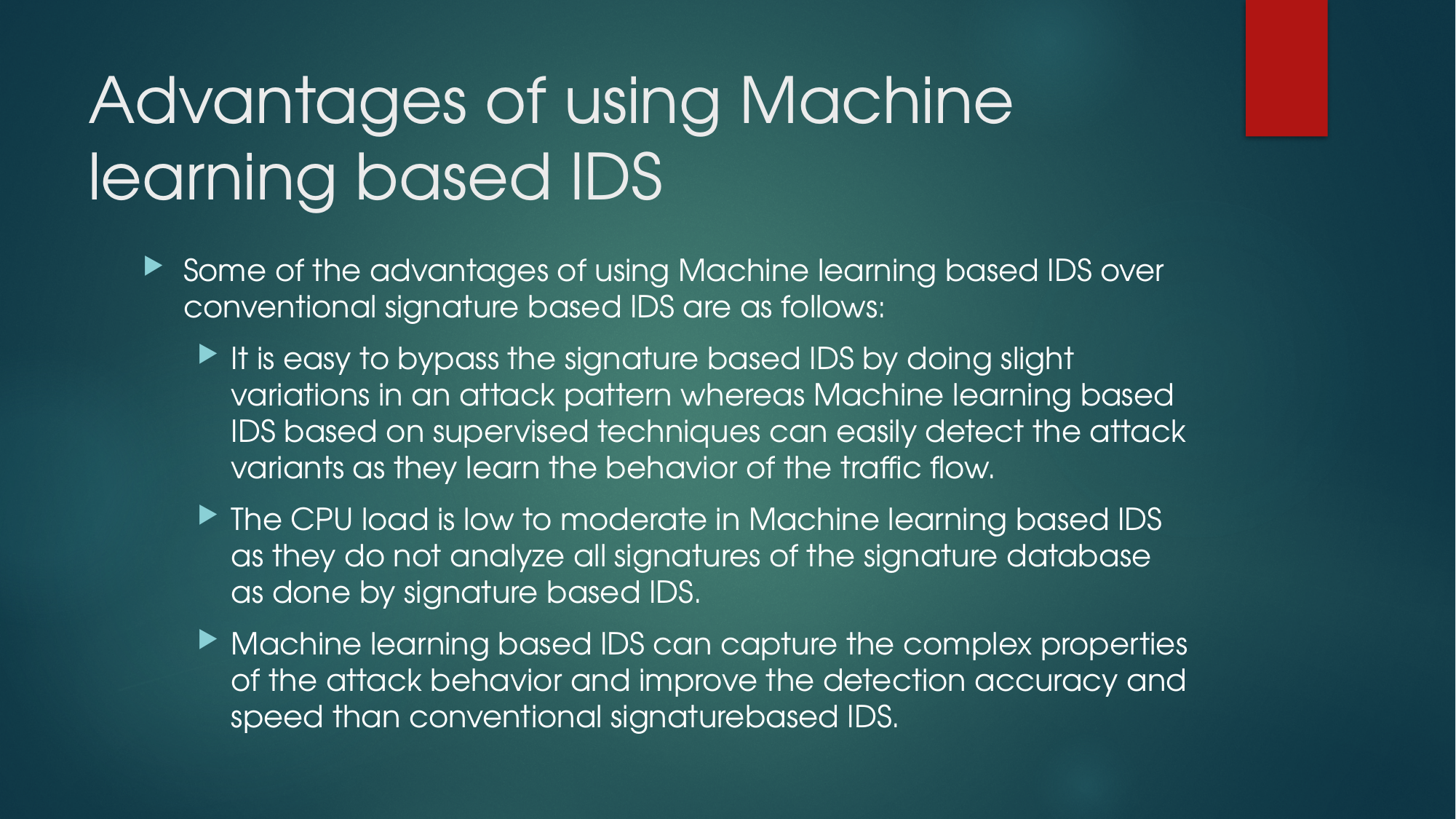

# Advantages of using Machine learning based IDS
Some of the advantages of using Machine learning based IDS over conventional signature based IDS are as follows:
It is easy to bypass the signature based IDS by doing slight variations in an attack pattern whereas Machine learning based IDS based on supervised techniques can easily detect the attack variants as they learn the behavior of the traffic flow.
The CPU load is low to moderate in Machine learning based IDS as they do not analyze all signatures of the signature database as done by signature based IDS.
Machine learning based IDS can capture the complex properties of the attack behavior and improve the detection accuracy and speed than conventional signaturebased IDS.